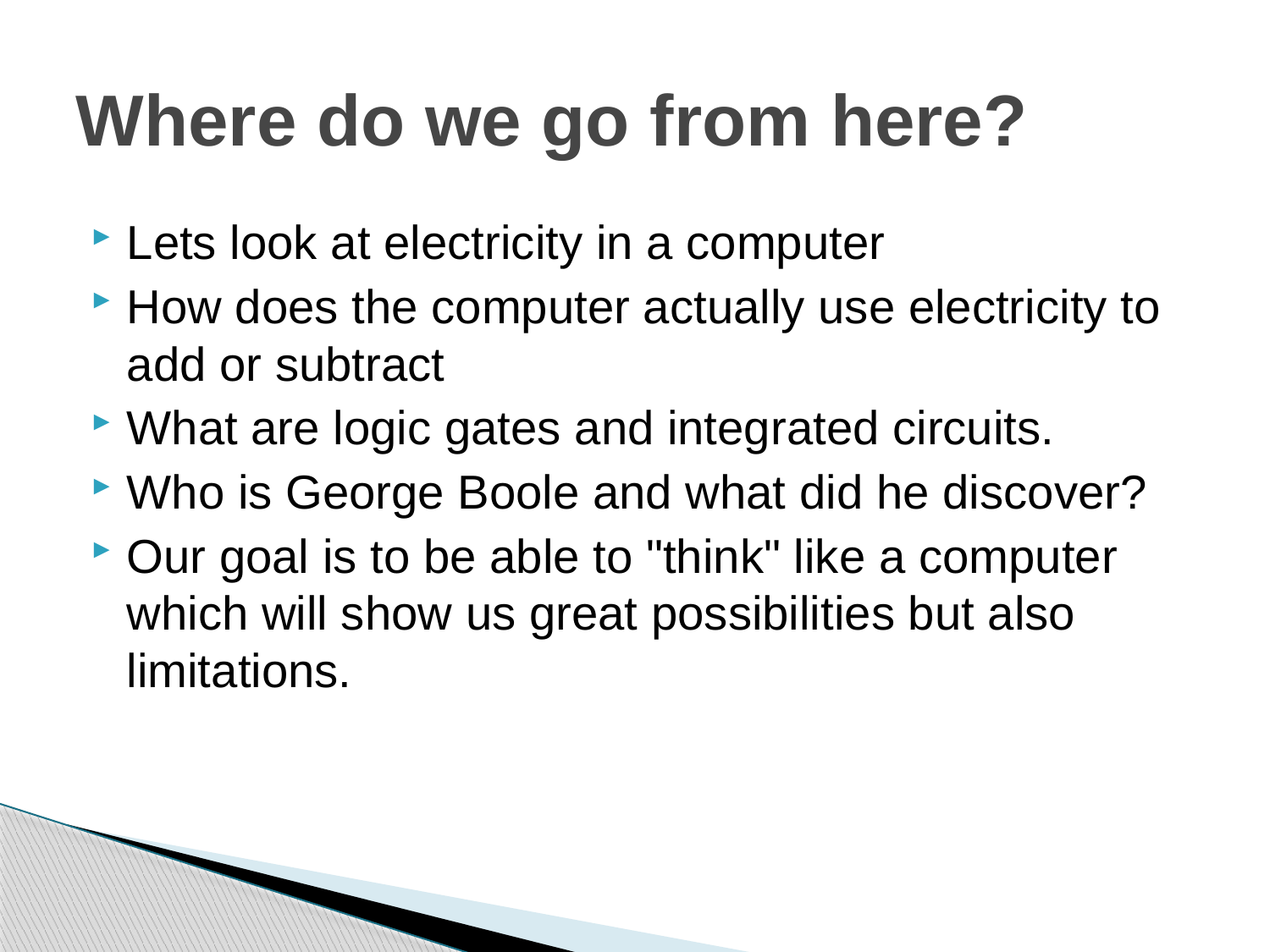

# Where do we go from here?
Lets look at electricity in a computer
How does the computer actually use electricity to add or subtract
What are logic gates and integrated circuits.
Who is George Boole and what did he discover?
Our goal is to be able to "think" like a computer which will show us great possibilities but also limitations.